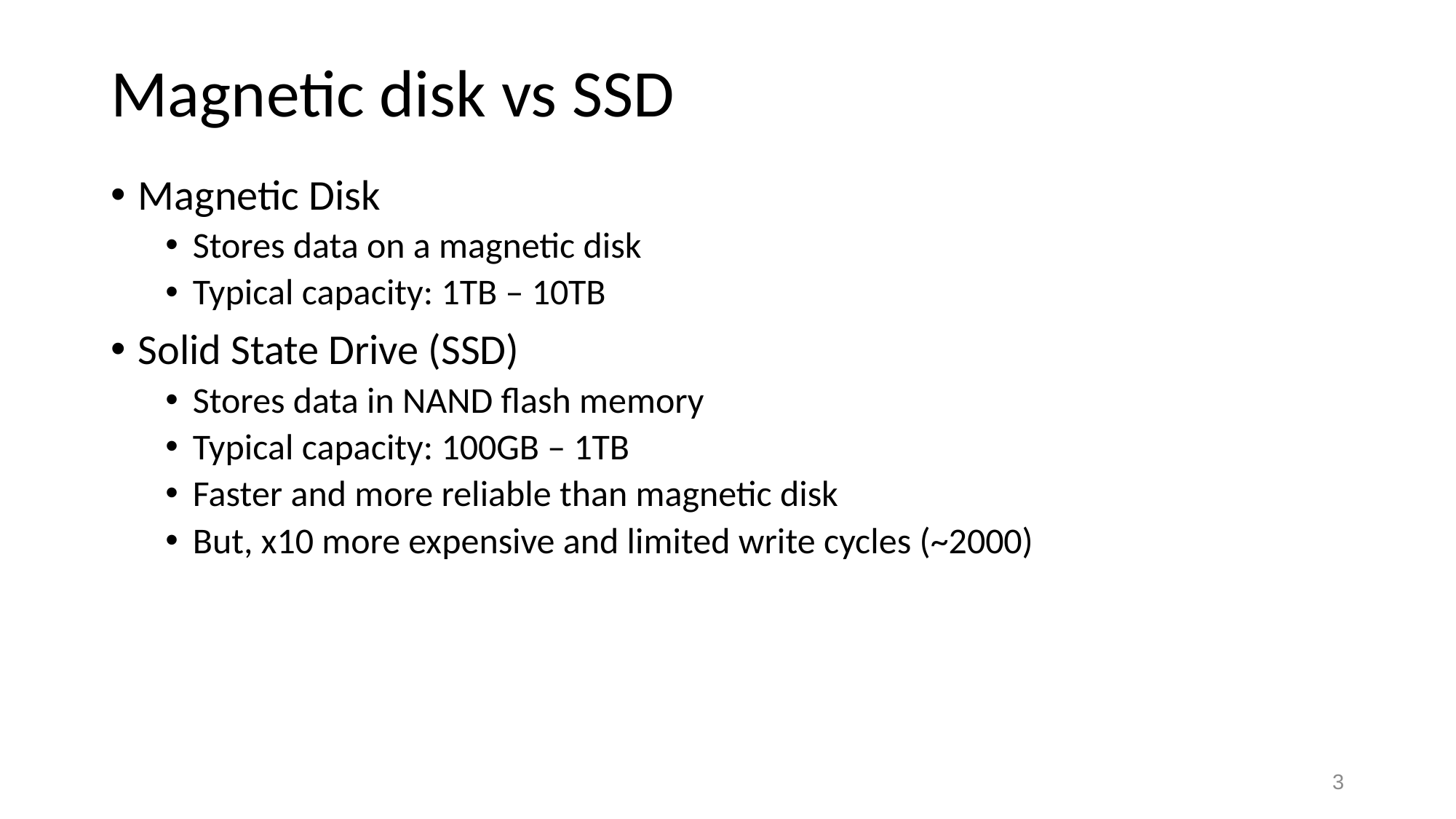

# Magnetic disk vs SSD
Magnetic Disk
Stores data on a magnetic disk
Typical capacity: 1TB – 10TB
Solid State Drive (SSD)
Stores data in NAND flash memory
Typical capacity: 100GB – 1TB
Faster and more reliable than magnetic disk
But, x10 more expensive and limited write cycles (~2000)

3